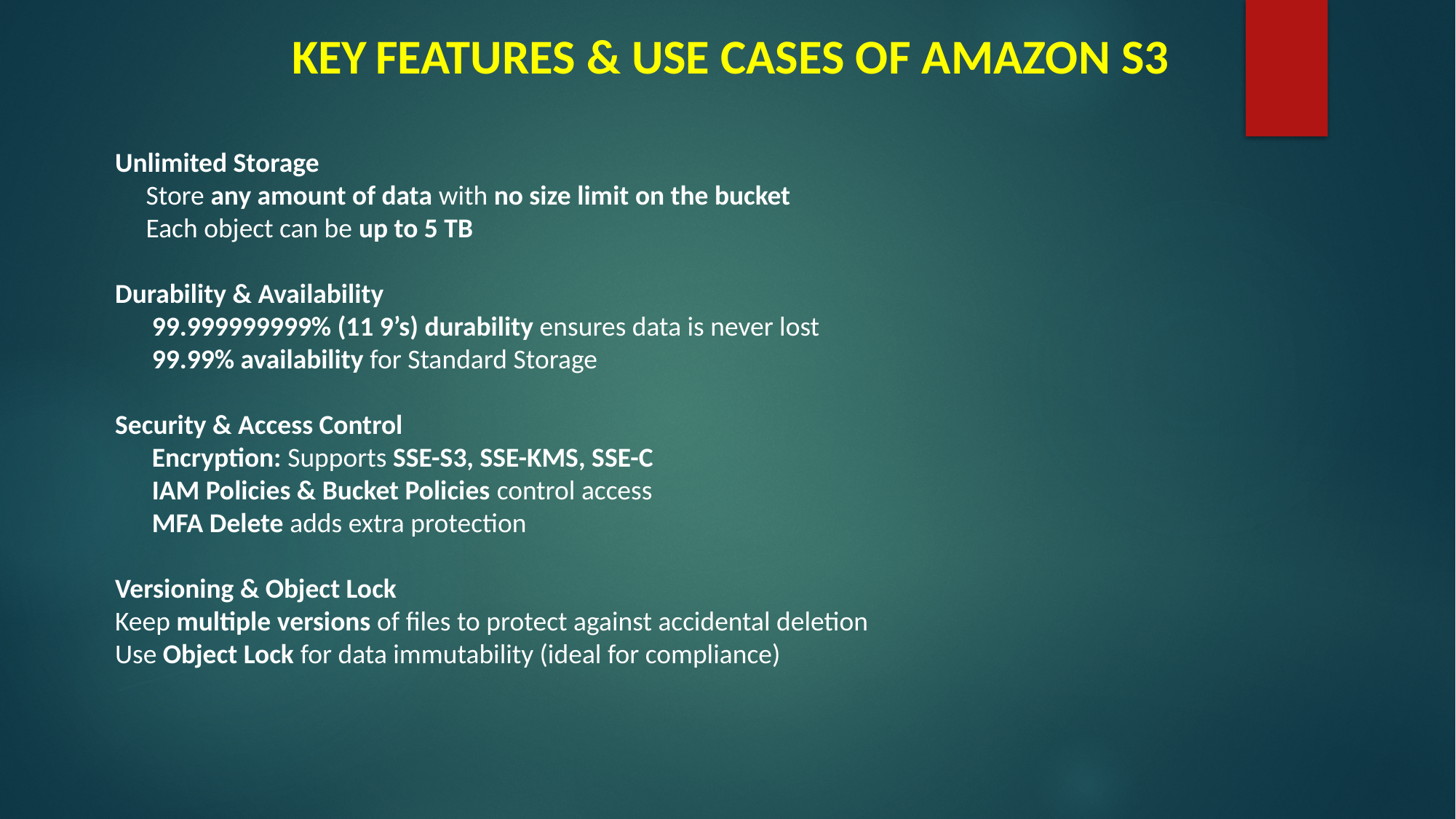

Key Features & Use Cases of Amazon S3
Unlimited Storage
     Store any amount of data with no size limit on the bucket
     Each object can be up to 5 TB

Durability & Availability
      99.999999999% (11 9’s) durability ensures data is never lost
      99.99% availability for Standard Storage

Security & Access Control
      Encryption: Supports SSE-S3, SSE-KMS, SSE-C
      IAM Policies & Bucket Policies control access
      MFA Delete adds extra protection

Versioning & Object Lock
Keep multiple versions of files to protect against accidental deletion
Use Object Lock for data immutability (ideal for compliance)